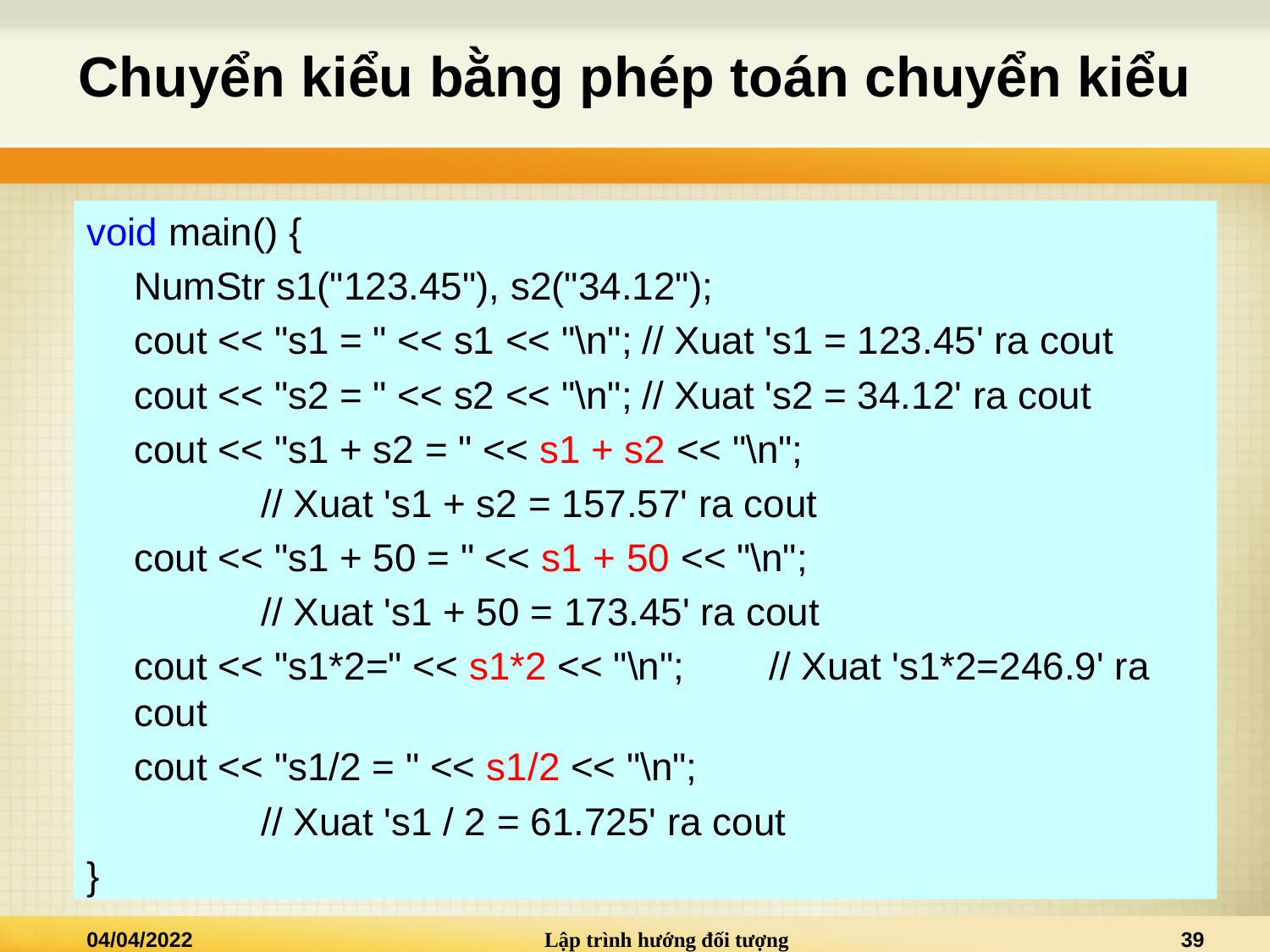

# Chuyển kiểu bằng phép toán chuyển kiểu
void main() {
	NumStr s1("123.45"), s2("34.12");
	cout << "s1 = " << s1 << "\n";	// Xuat 's1 = 123.45' ra cout
	cout << "s2 = " << s2 << "\n";	// Xuat 's2 = 34.12' ra cout
	cout << "s1 + s2 = " << s1 + s2 << "\n";
		// Xuat 's1 + s2 = 157.57' ra cout
	cout << "s1 + 50 = " << s1 + 50 << "\n";
		// Xuat 's1 + 50 = 173.45' ra cout
	cout << "s1*2=" << s1*2 << "\n";	// Xuat 's1*2=246.9' ra cout
	cout << "s1/2 = " << s1/2 << "\n";
		// Xuat 's1 / 2 = 61.725' ra cout
}
04/04/2022
Lập trình hướng đối tượng
39